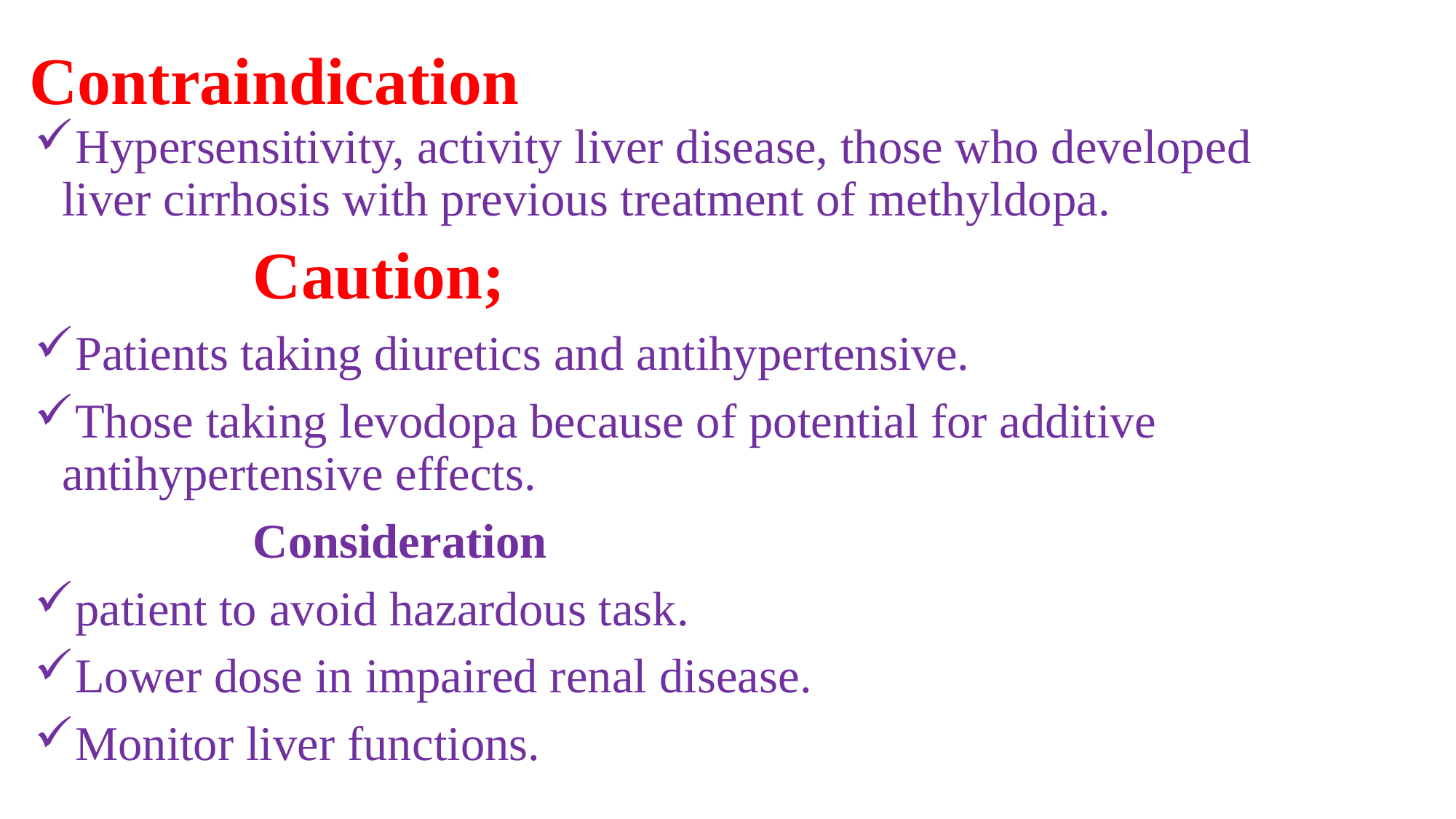

# Contraindication
Hypersensitivity, activity liver disease, those who developed liver cirrhosis with previous treatment of methyldopa.
		Caution;
Patients taking diuretics and antihypertensive.
Those taking levodopa because of potential for additive antihypertensive effects.
		Consideration
patient to avoid hazardous task.
Lower dose in impaired renal disease.
Monitor liver functions.